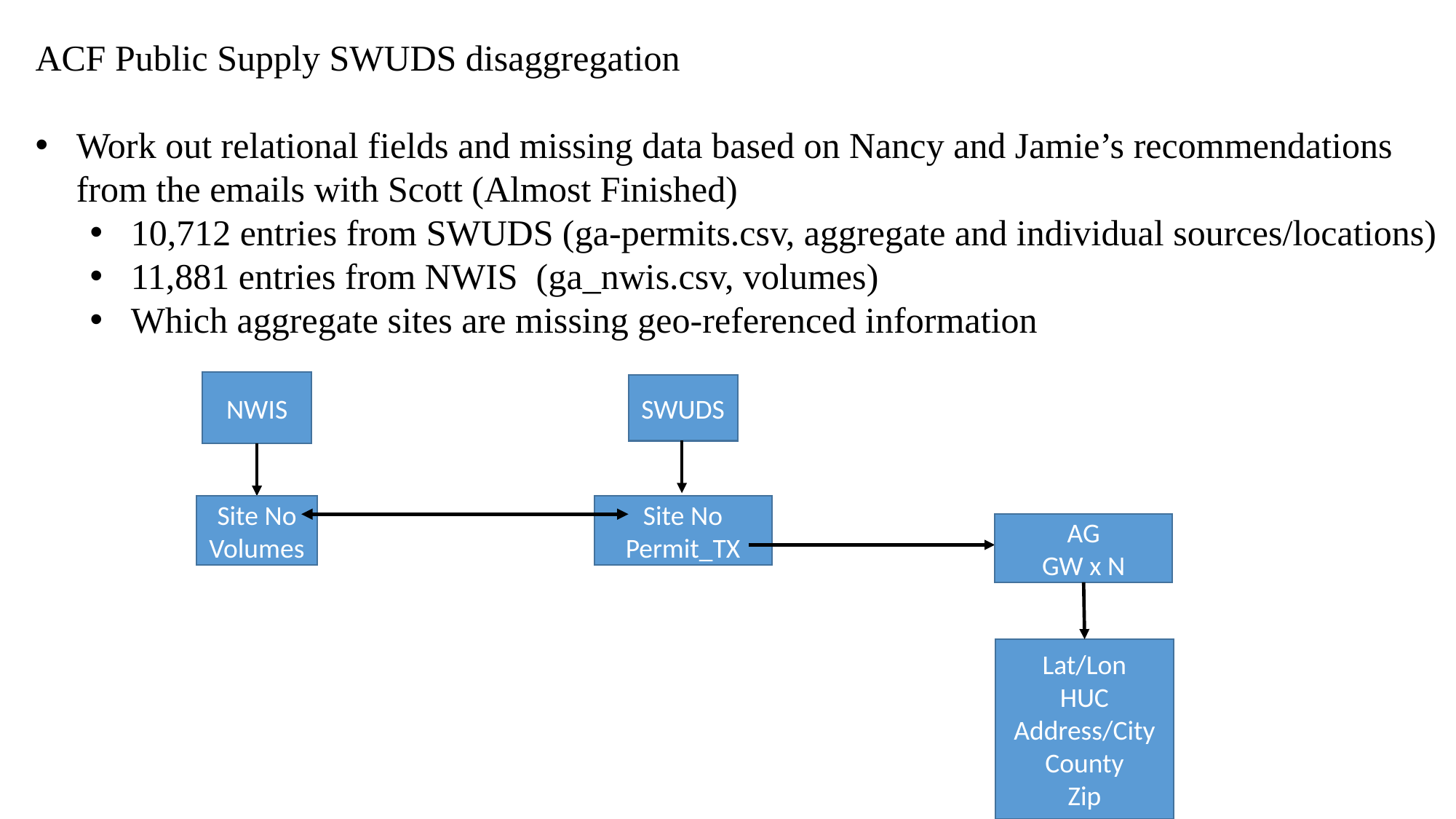

ACF Public Supply SWUDS disaggregation

Work out relational fields and missing data based on Nancy and Jamie’s recommendations from the emails with Scott (Almost Finished)
10,712 entries from SWUDS (ga-permits.csv, aggregate and individual sources/locations)
11,881 entries from NWIS  (ga_nwis.csv, volumes)
Which aggregate sites are missing geo-referenced information

NWIS
SWUDS
Site No
Volumes
Site No
Permit_TX
AG
GW x N
Lat/Lon
HUC
Address/City
County
Zip